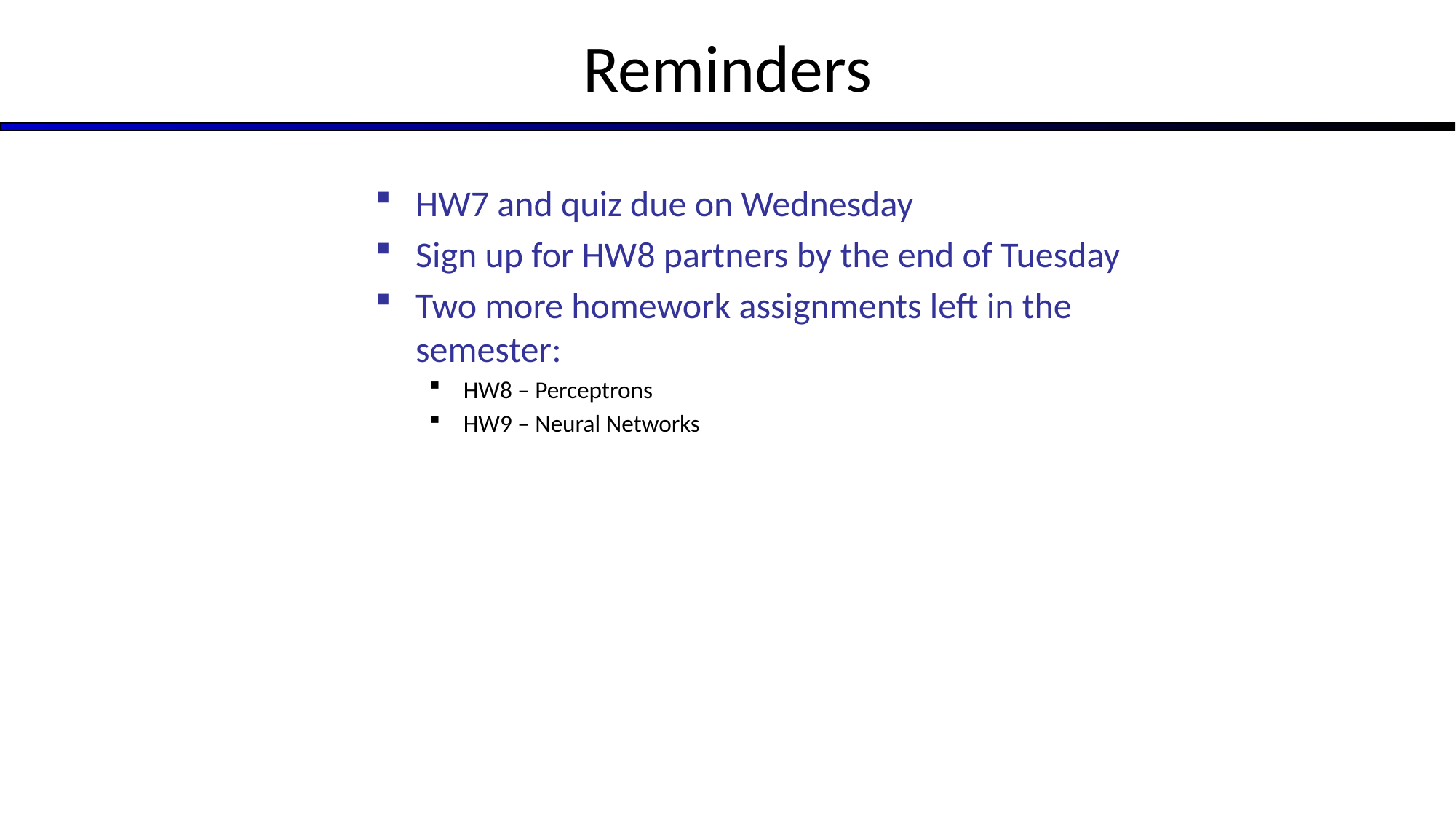

# Reminders

HW7 and quiz due on Wednesday
Sign up for HW8 partners by the end of Tuesday
Two more homework assignments left in the semester:
HW8 – Perceptrons
HW9 – Neural Networks